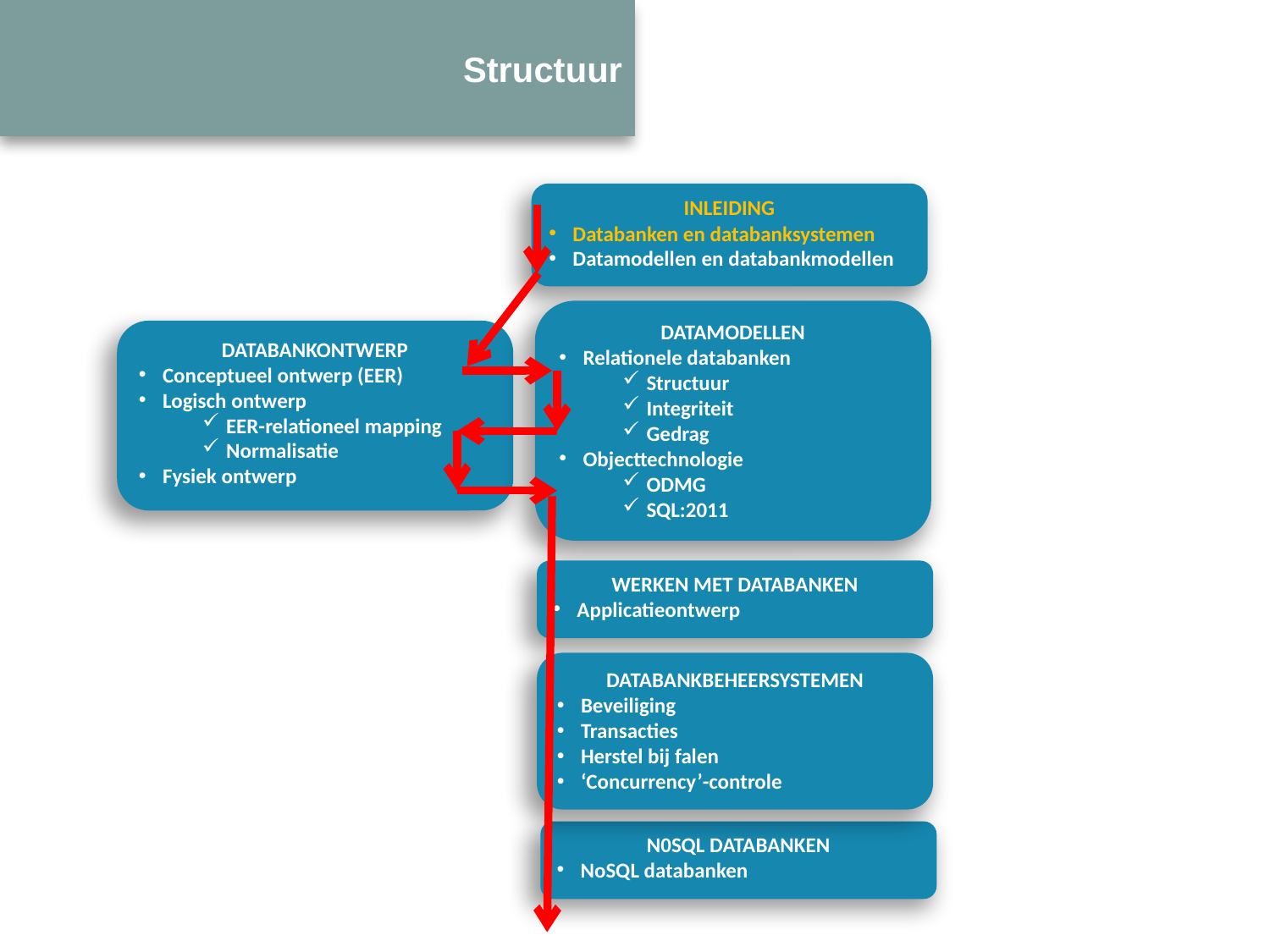

# Structuur

INLEIDING
Databanken en databanksystemen
Datamodellen en databankmodellen
DATAMODELLEN
Relationele databanken
Structuur
Integriteit
Gedrag
Objecttechnologie
ODMG
SQL:2011

DATABANKONTWERP
Conceptueel ontwerp (EER)
Logisch ontwerp
EER-relationeel mapping
Normalisatie
Fysiek ontwerp

WERKEN MET DATABANKEN
Applicatieontwerp

DATABANKBEHEERSYSTEMEN
Beveiliging
Transacties
Herstel bij falen
‘Concurrency’-controle

N0SQL DATABANKEN
NoSQL databanken